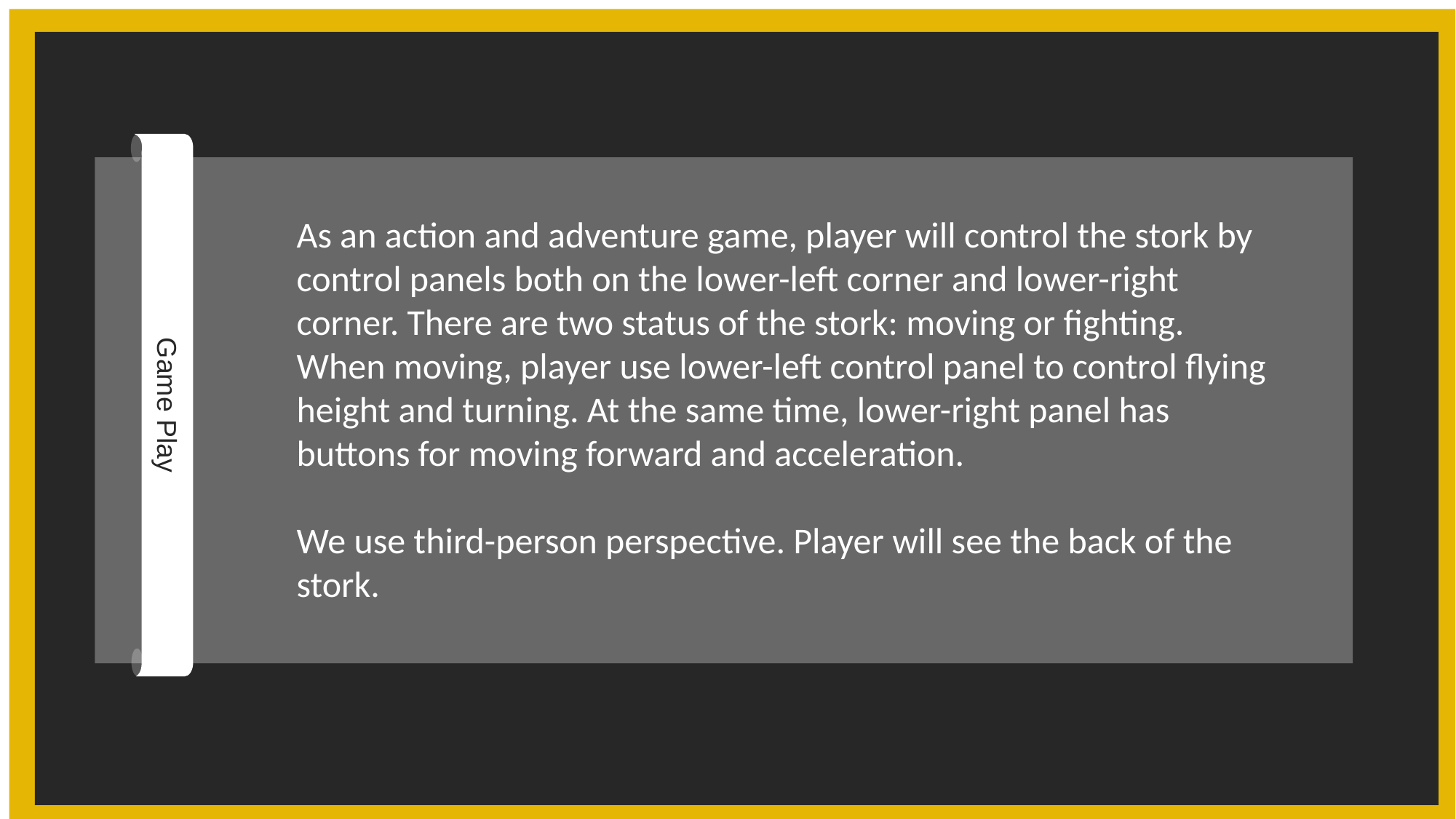

Game Play

As an action and adventure game, player will control the stork by control panels both on the lower-left corner and lower-right corner. There are two status of the stork: moving or fighting. When moving, player use lower-left control panel to control flying height and turning. At the same time, lower-right panel has buttons for moving forward and acceleration.

We use third-person perspective. Player will see the back of the stork.